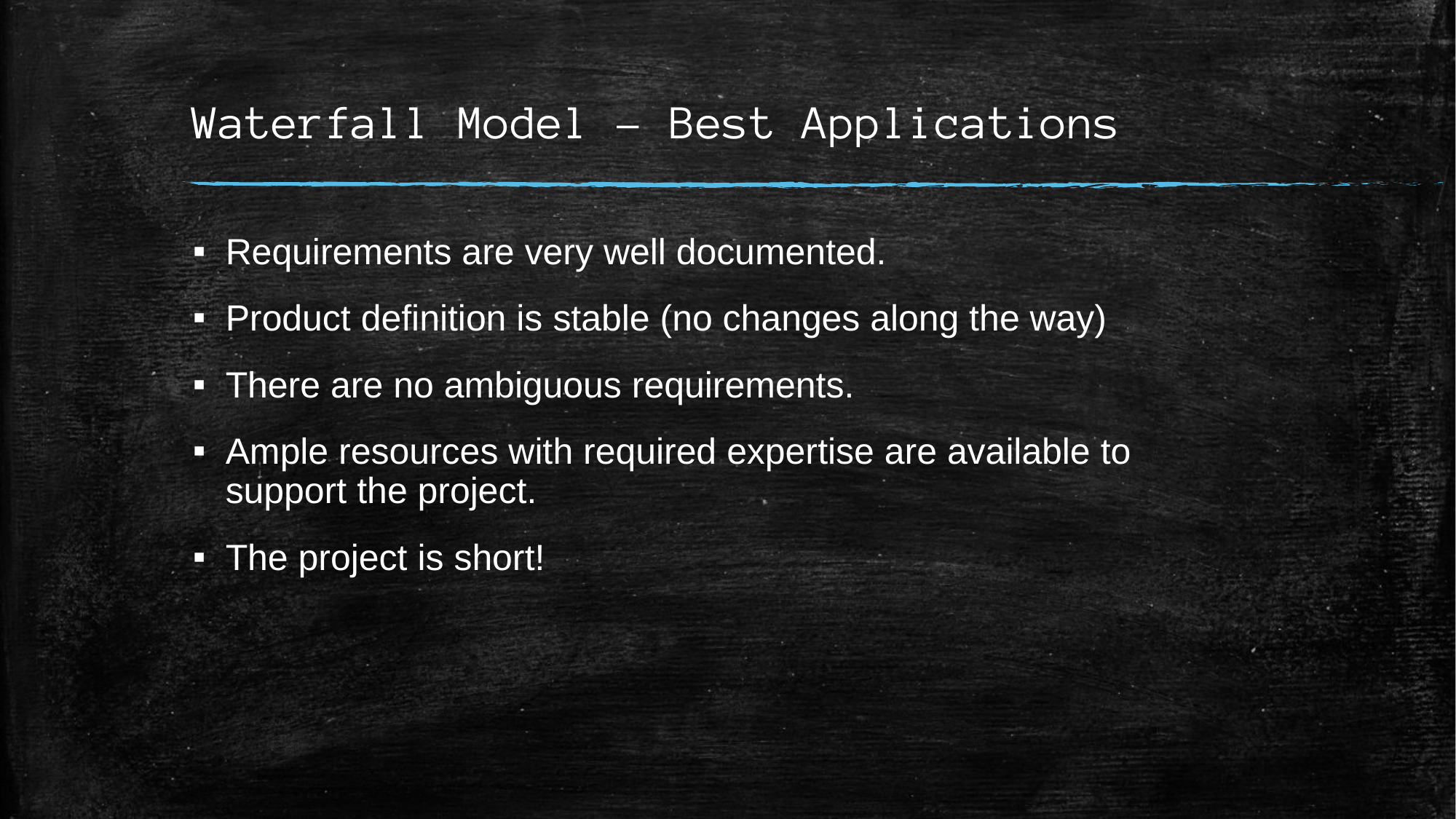

# Waterfall Model – Best Applications
Requirements are very well documented.
Product definition is stable (no changes along the way)
There are no ambiguous requirements.
Ample resources with required expertise are available to support the project.
The project is short!